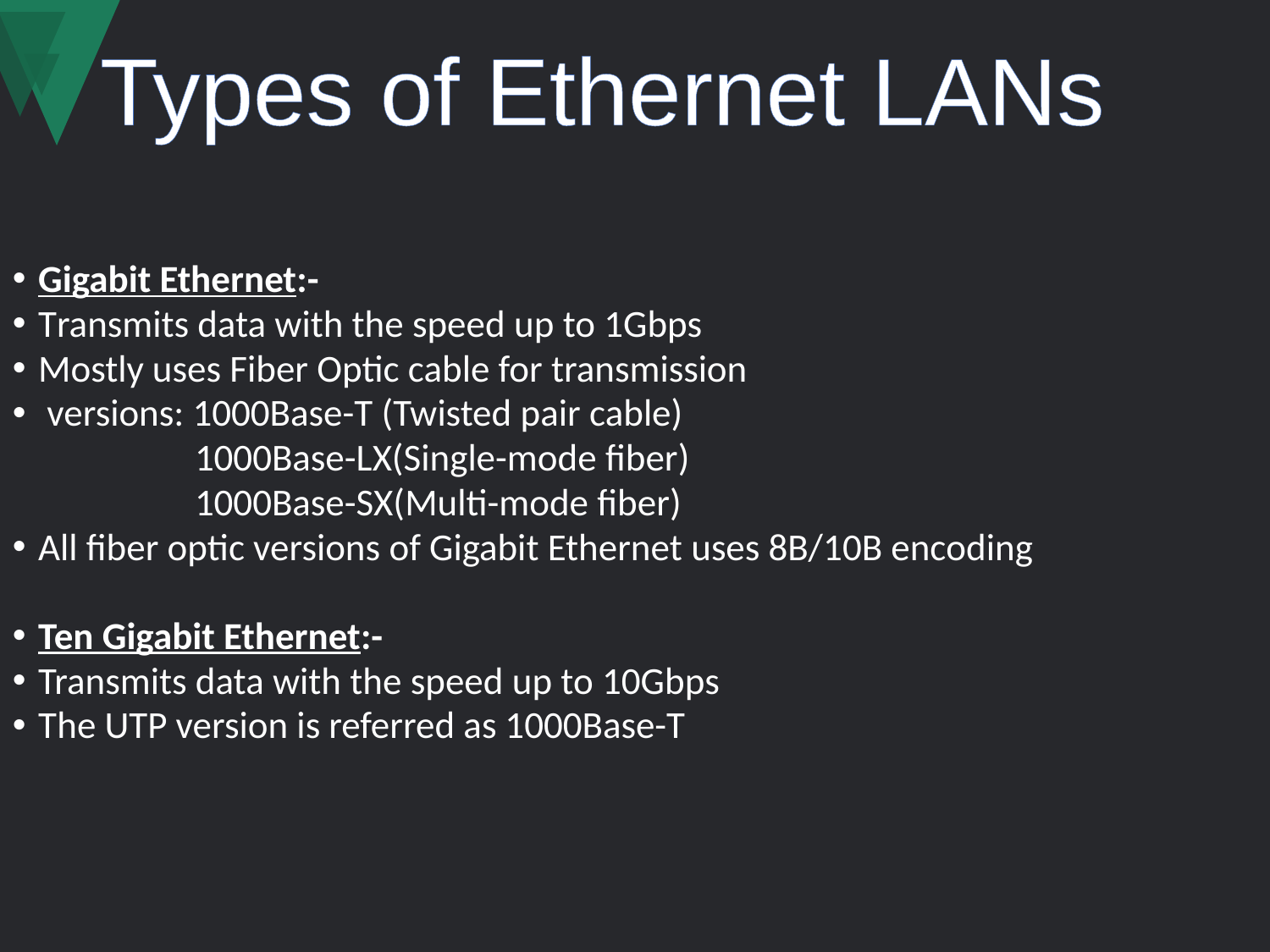

# Types of Ethernet LANs
Gigabit Ethernet:-
Transmits data with the speed up to 1Gbps
Mostly uses Fiber Optic cable for transmission
 versions: 1000Base-T (Twisted pair cable)
                     1000Base-LX(Single-mode fiber)
                     1000Base-SX(Multi-mode fiber)
All fiber optic versions of Gigabit Ethernet uses 8B/10B encoding

Ten Gigabit Ethernet:-
Transmits data with the speed up to 10Gbps
The UTP version is referred as 1000Base-T